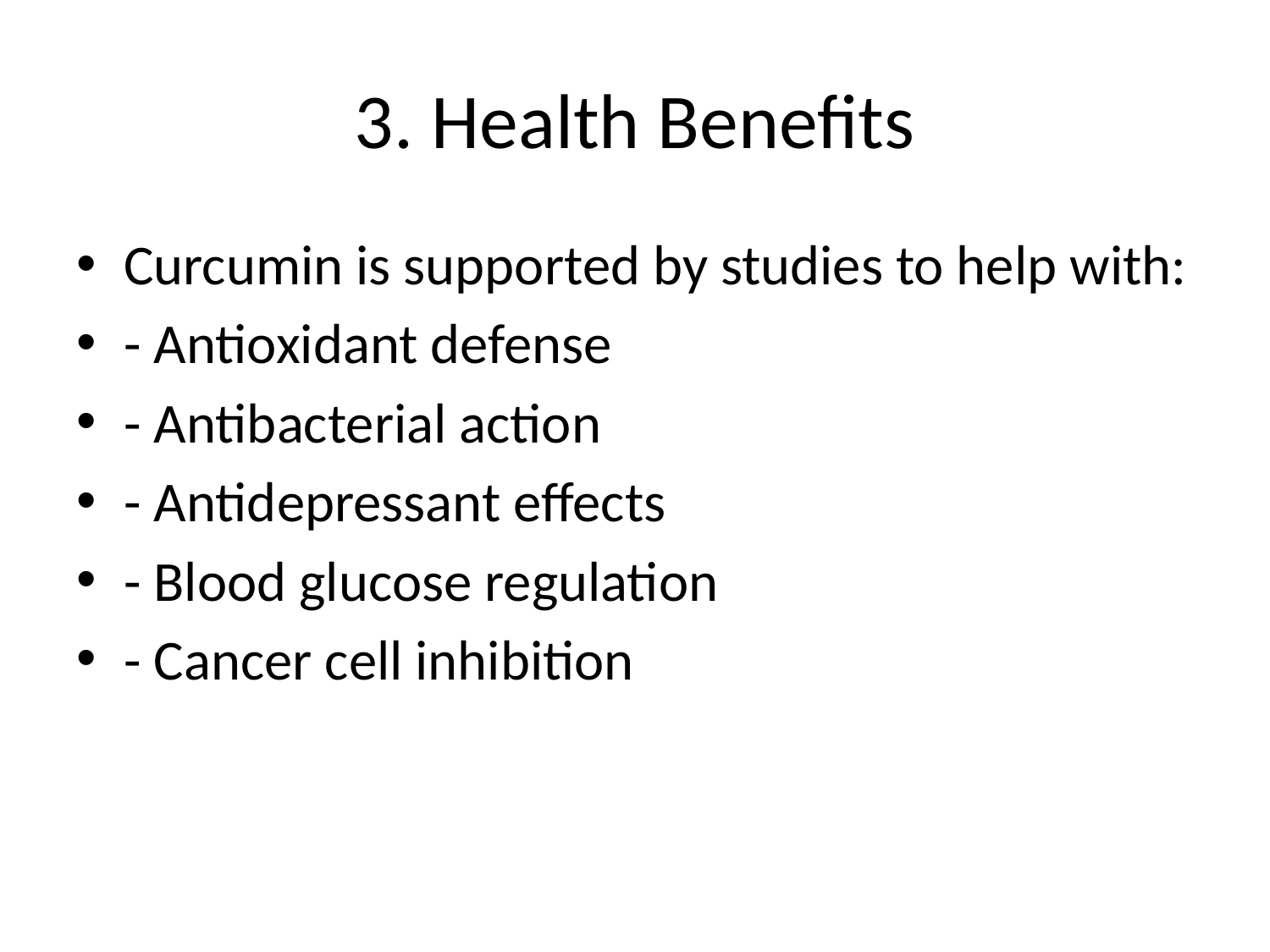

# 3. Health Benefits
Curcumin is supported by studies to help with:
- Antioxidant defense
- Antibacterial action
- Antidepressant effects
- Blood glucose regulation
- Cancer cell inhibition